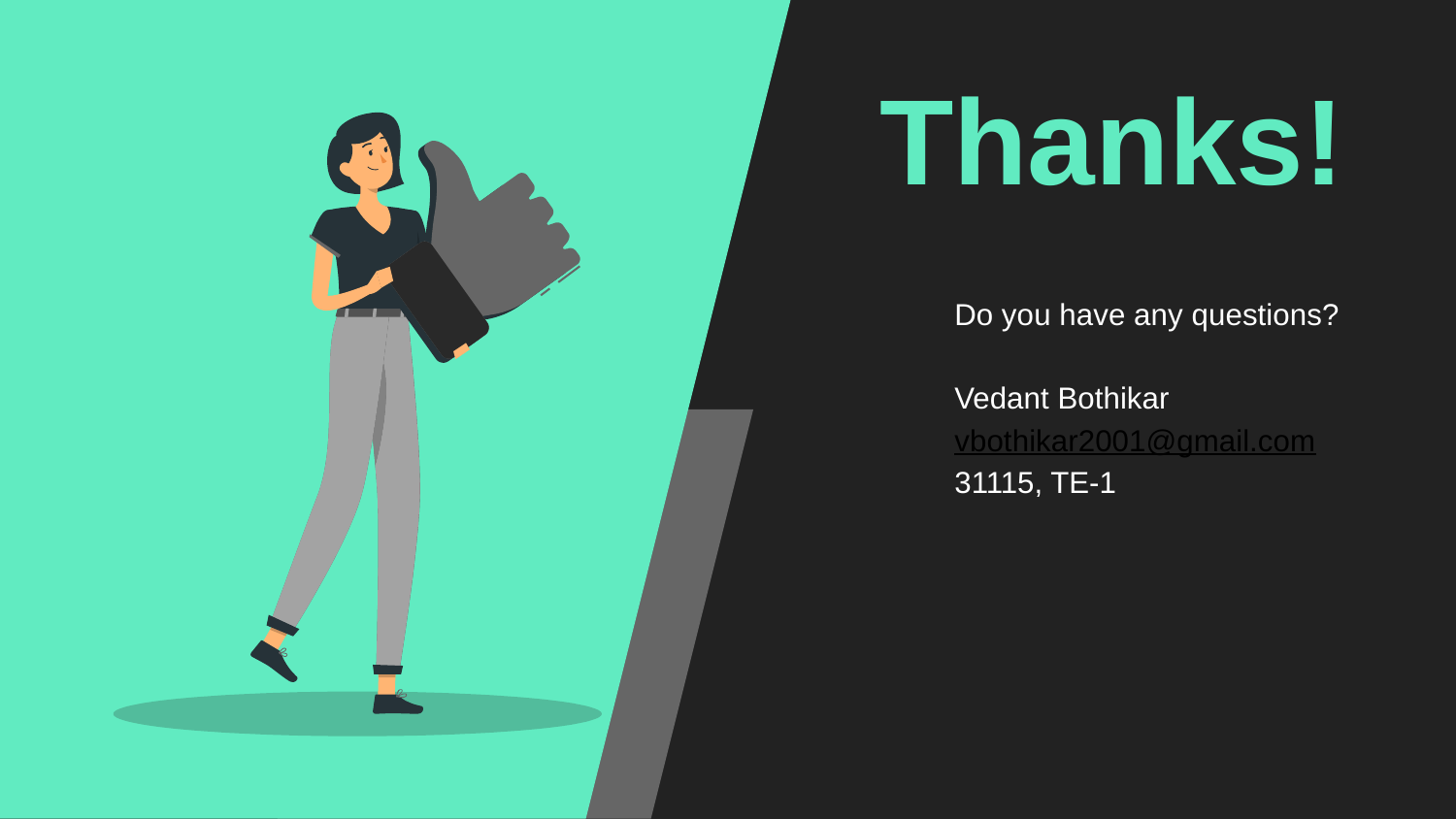

# Thanks!
Do you have any questions?

Vedant Bothikar
vbothikar2001@gmail.com
31115, TE-1

Please keep this slide for attribution